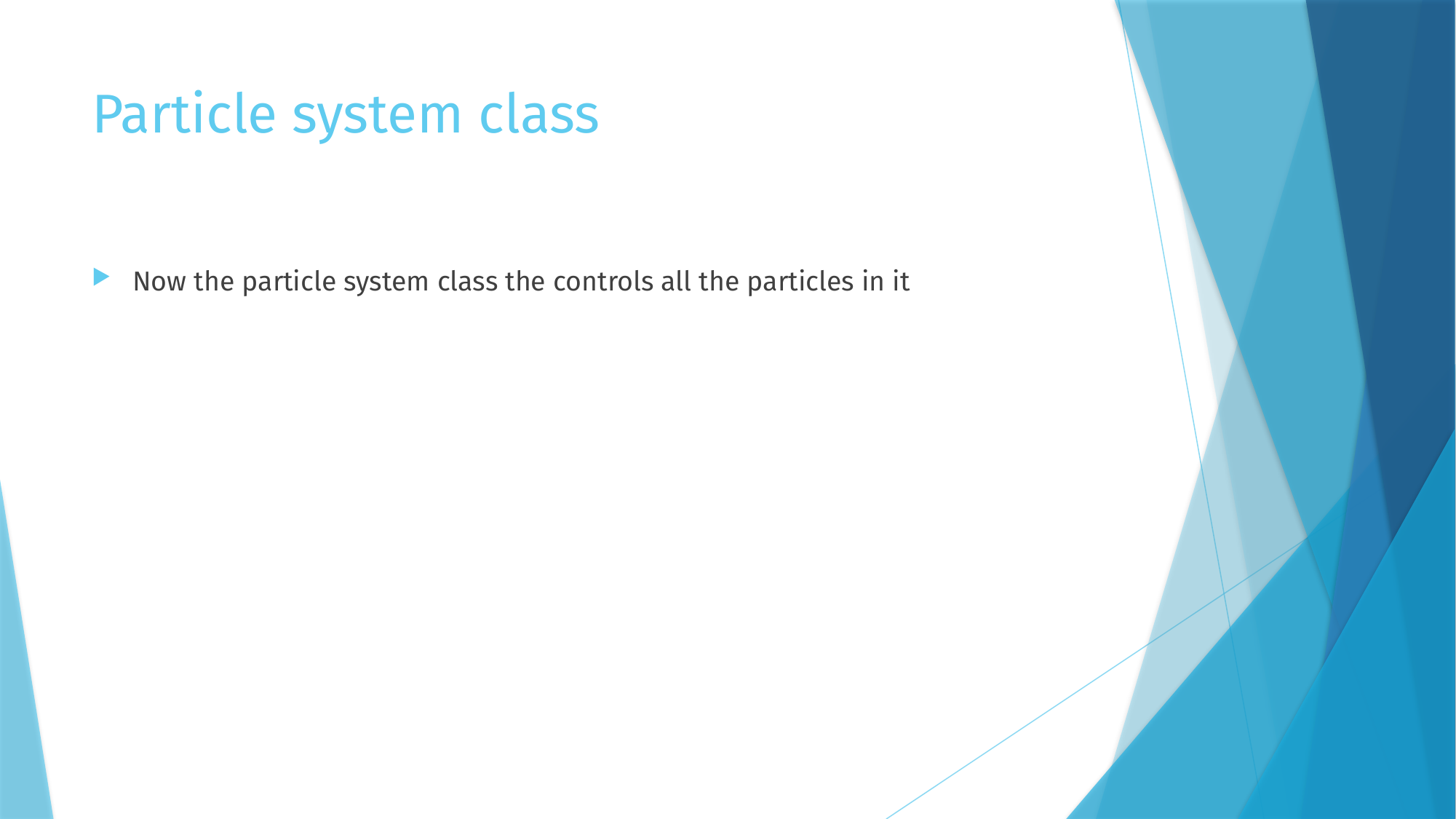

# Particle system class
Now the particle system class the controls all the particles in it